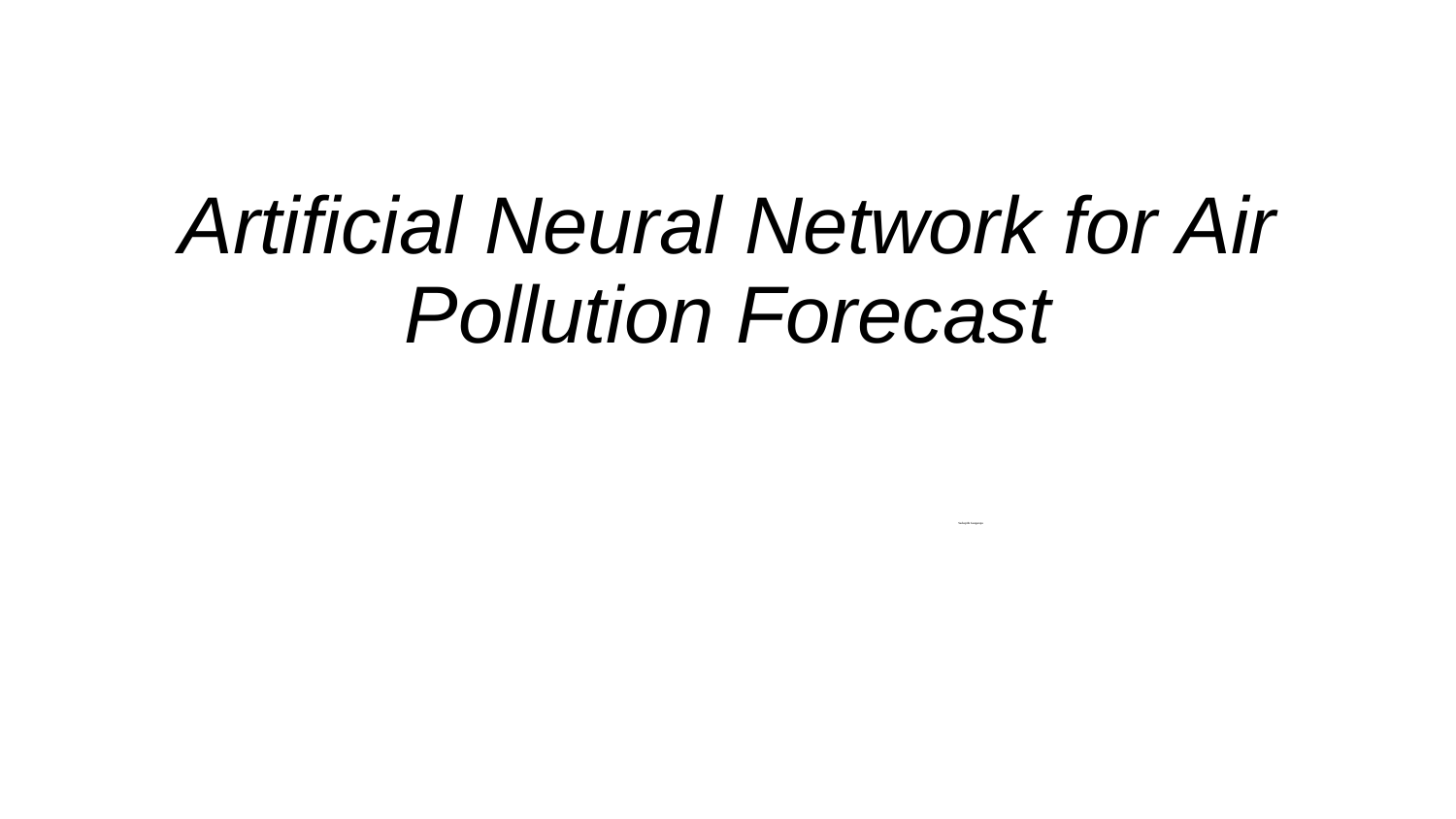

# Artificial Neural Network for Air Pollution Forecast​
                                                                                                                                               Sudeepthi Gangarapu